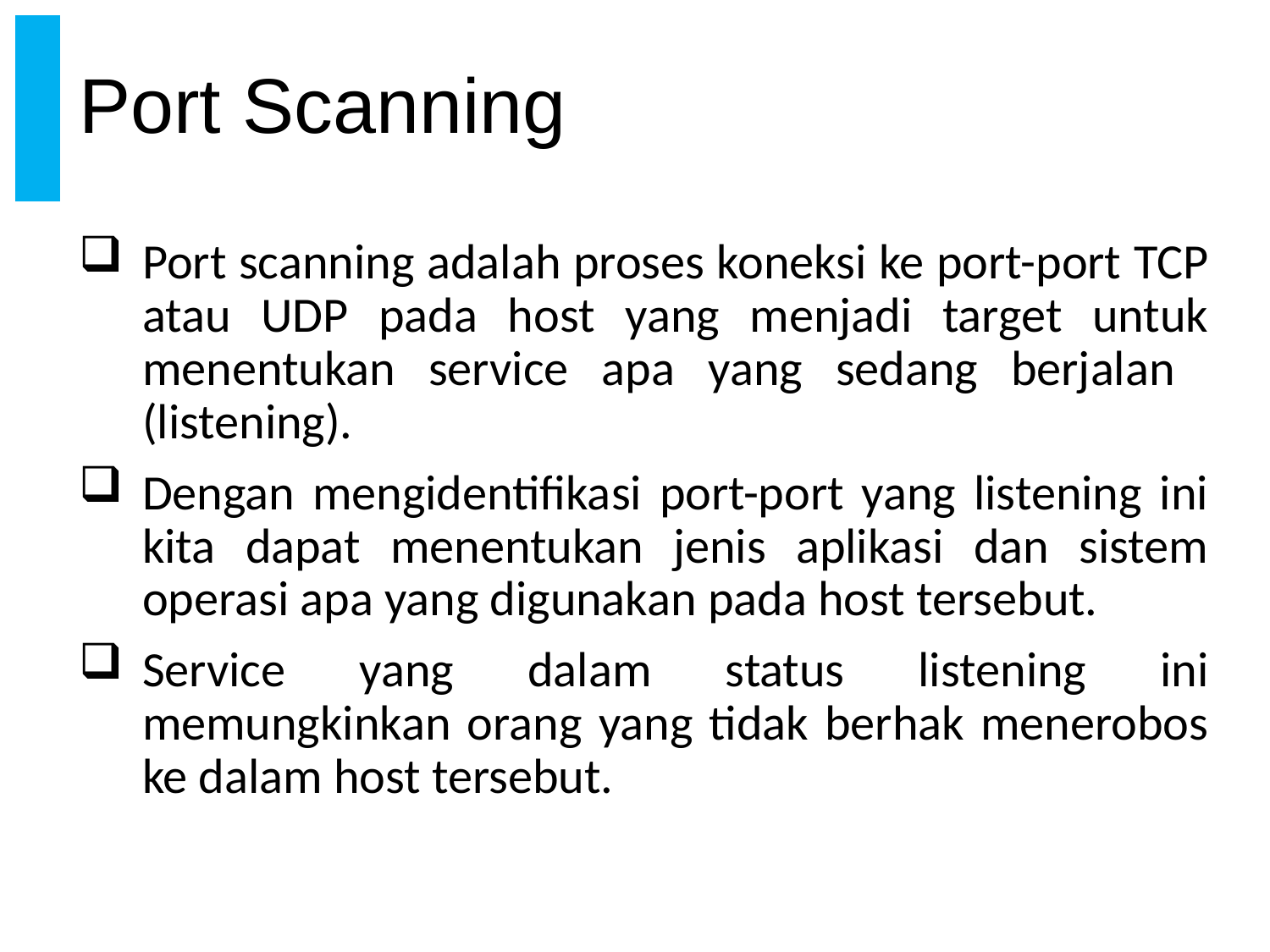

# Port Scanning
Port scanning adalah proses koneksi ke port-port TCP atau UDP pada host yang menjadi target untuk menentukan service apa yang sedang berjalan  (listening).
Dengan mengidentifikasi port-port yang listening ini kita dapat menentukan jenis aplikasi dan sistem operasi apa yang digunakan pada host tersebut.
Service yang dalam status listening ini memungkinkan orang yang tidak berhak menerobos ke dalam host tersebut.